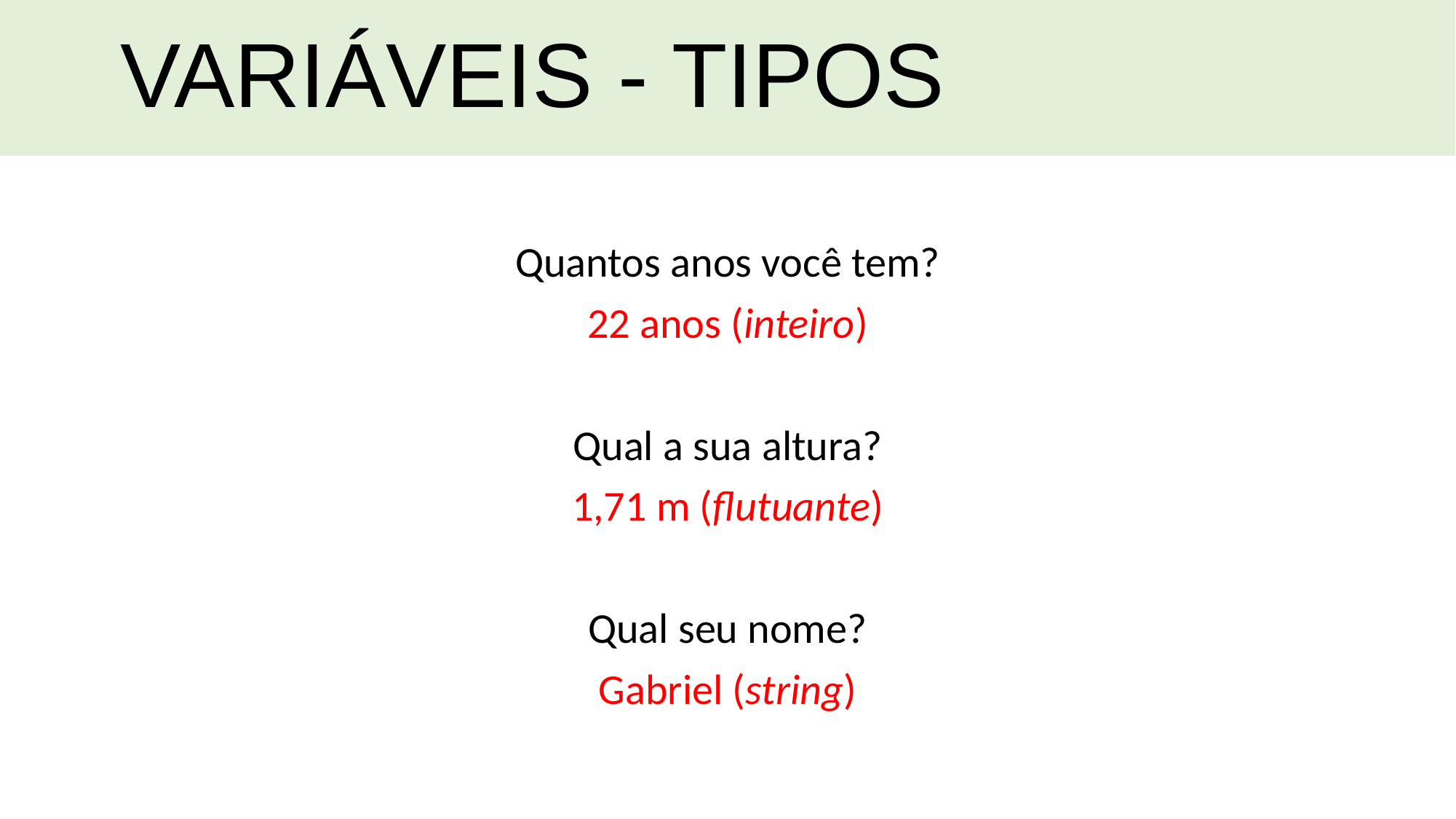

VARIÁVEIS - TIPOS
Quantos anos você tem?
22 anos (inteiro)

Qual a sua altura?
1,71 m (flutuante)

Qual seu nome?
Gabriel (string)